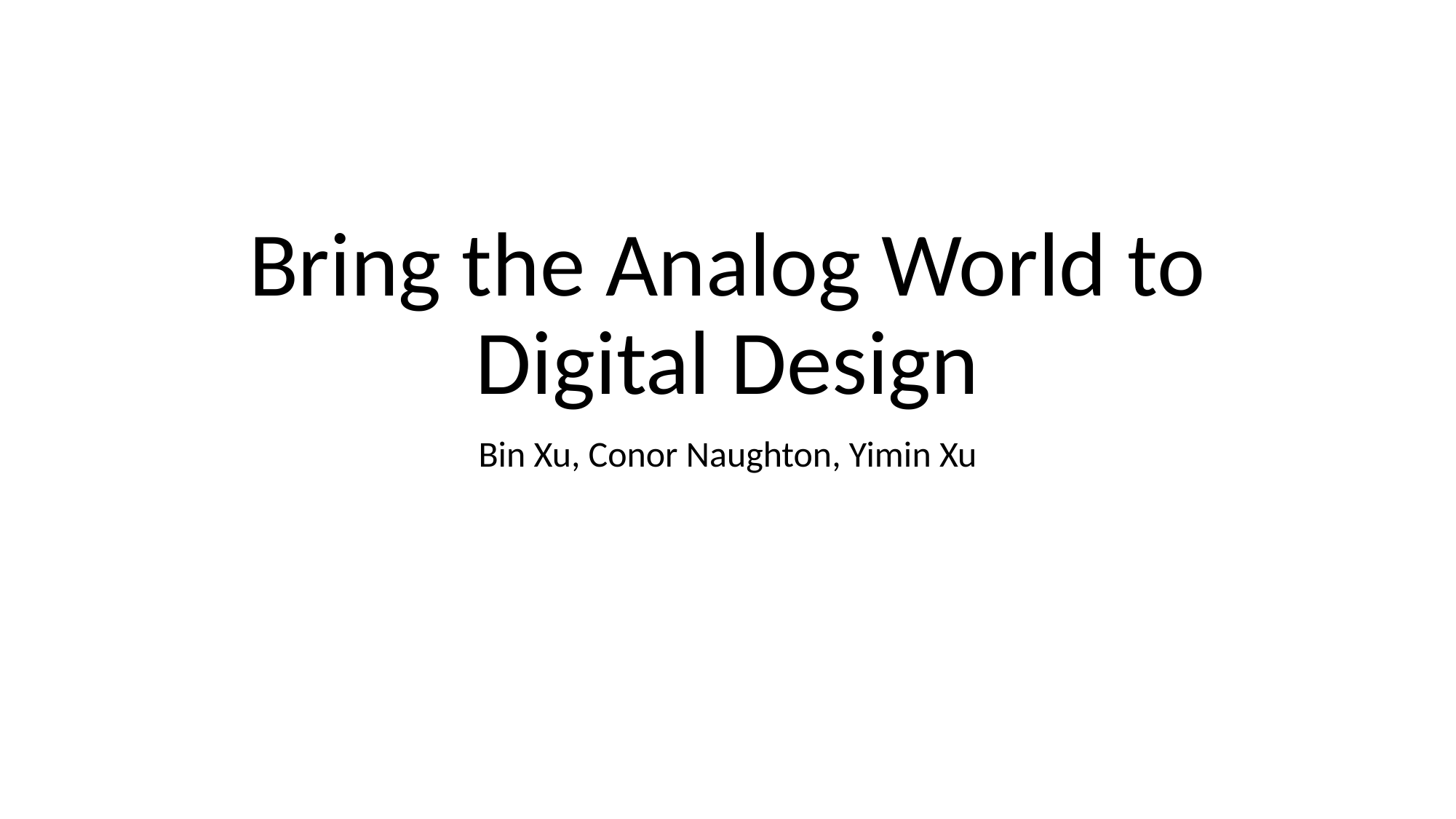

# Bring the Analog World to Digital Design
Bin Xu, Conor Naughton, Yimin Xu